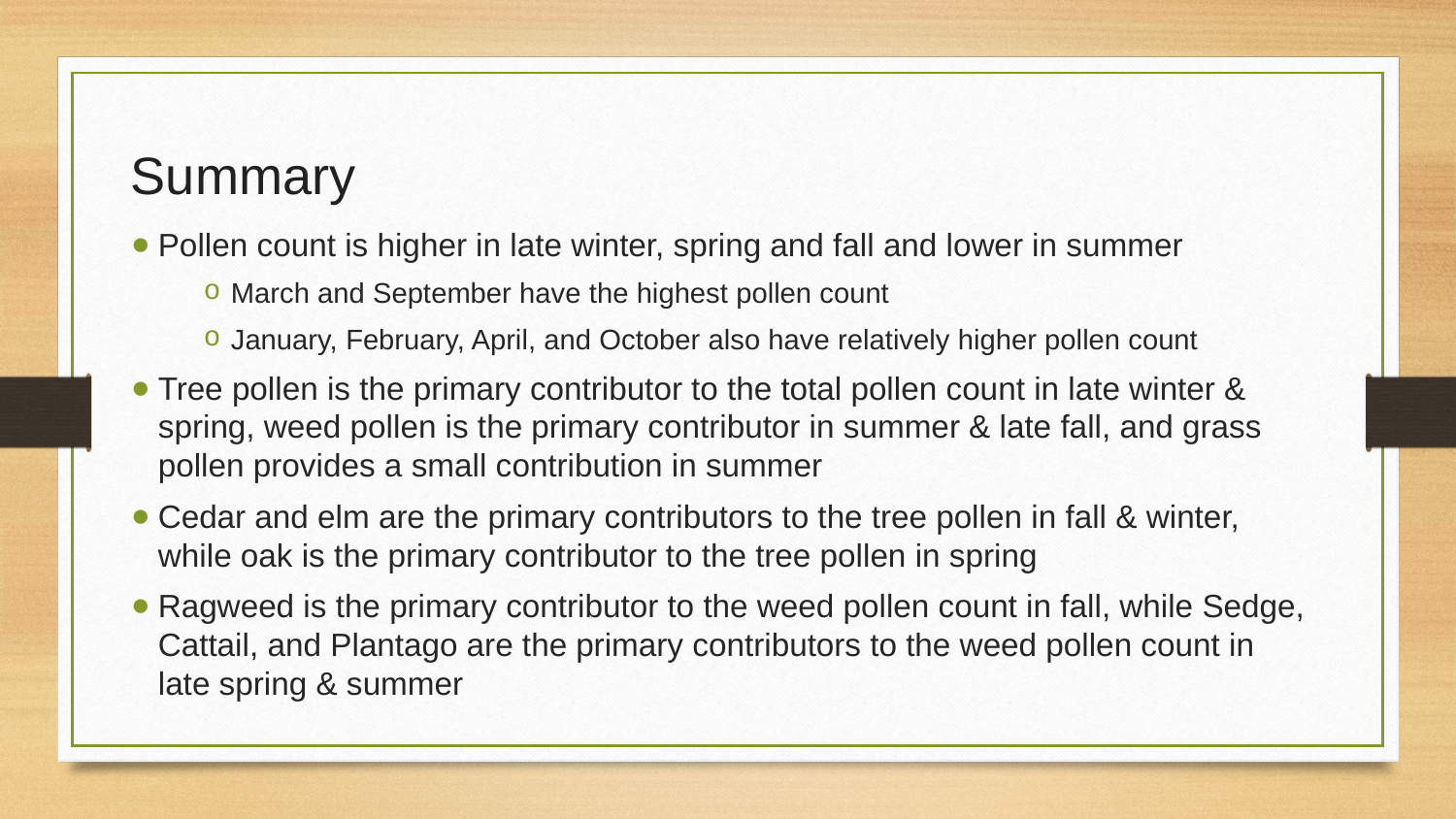

# Summary

Pollen count is higher in late winter, spring and fall and lower in summer
March and September have the highest pollen count
January, February, April, and October also have relatively higher pollen count
Tree pollen is the primary contributor to the total pollen count in late winter & spring, weed pollen is the primary contributor in summer & late fall, and grass pollen provides a small contribution in summer
Cedar and elm are the primary contributors to the tree pollen in fall & winter, while oak is the primary contributor to the tree pollen in spring
Ragweed is the primary contributor to the weed pollen count in fall, while Sedge, Cattail, and Plantago are the primary contributors to the weed pollen count in late spring & summer